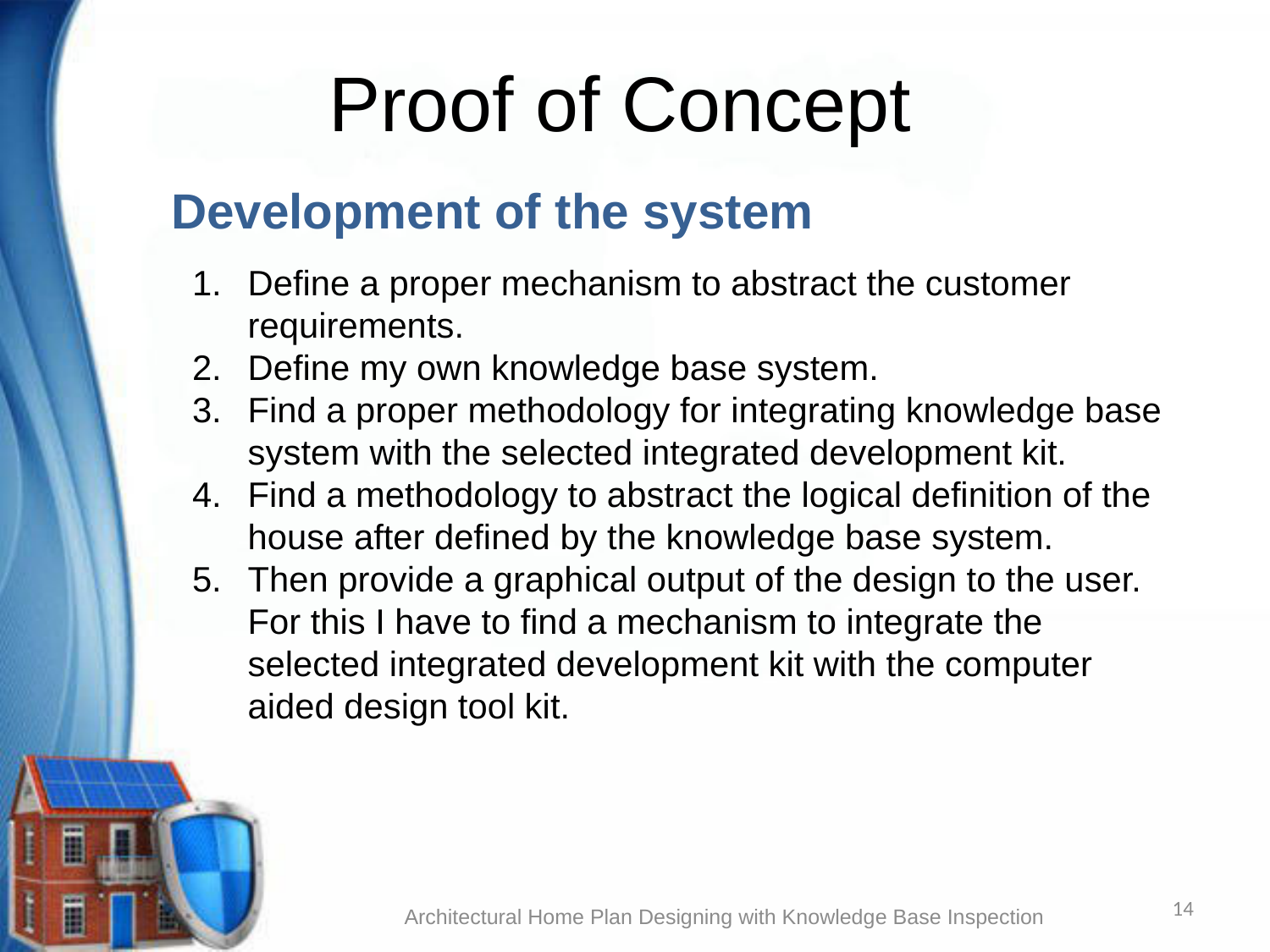

# Proof of Concept
Development of the system
Define a proper mechanism to abstract the customer requirements.
Define my own knowledge base system.
Find a proper methodology for integrating knowledge base system with the selected integrated development kit.
Find a methodology to abstract the logical definition of the house after defined by the knowledge base system.
Then provide a graphical output of the design to the user. For this I have to find a mechanism to integrate the selected integrated development kit with the computer aided design tool kit.
14
Architectural Home Plan Designing with Knowledge Base Inspection